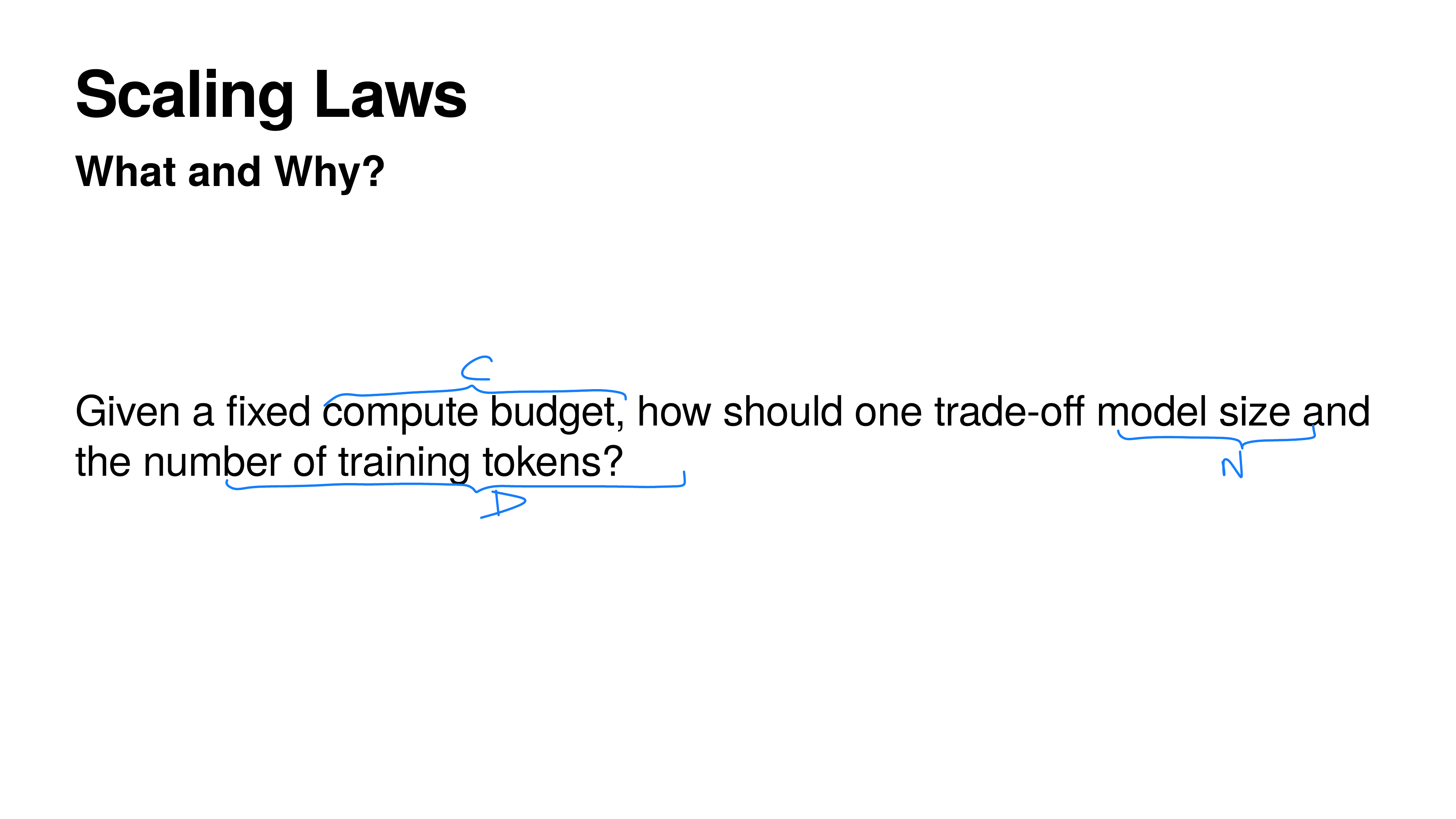

# Scaling Laws
What and Why?

Given a fixed compute budget, how should one trade-off model size and the number of training tokens?